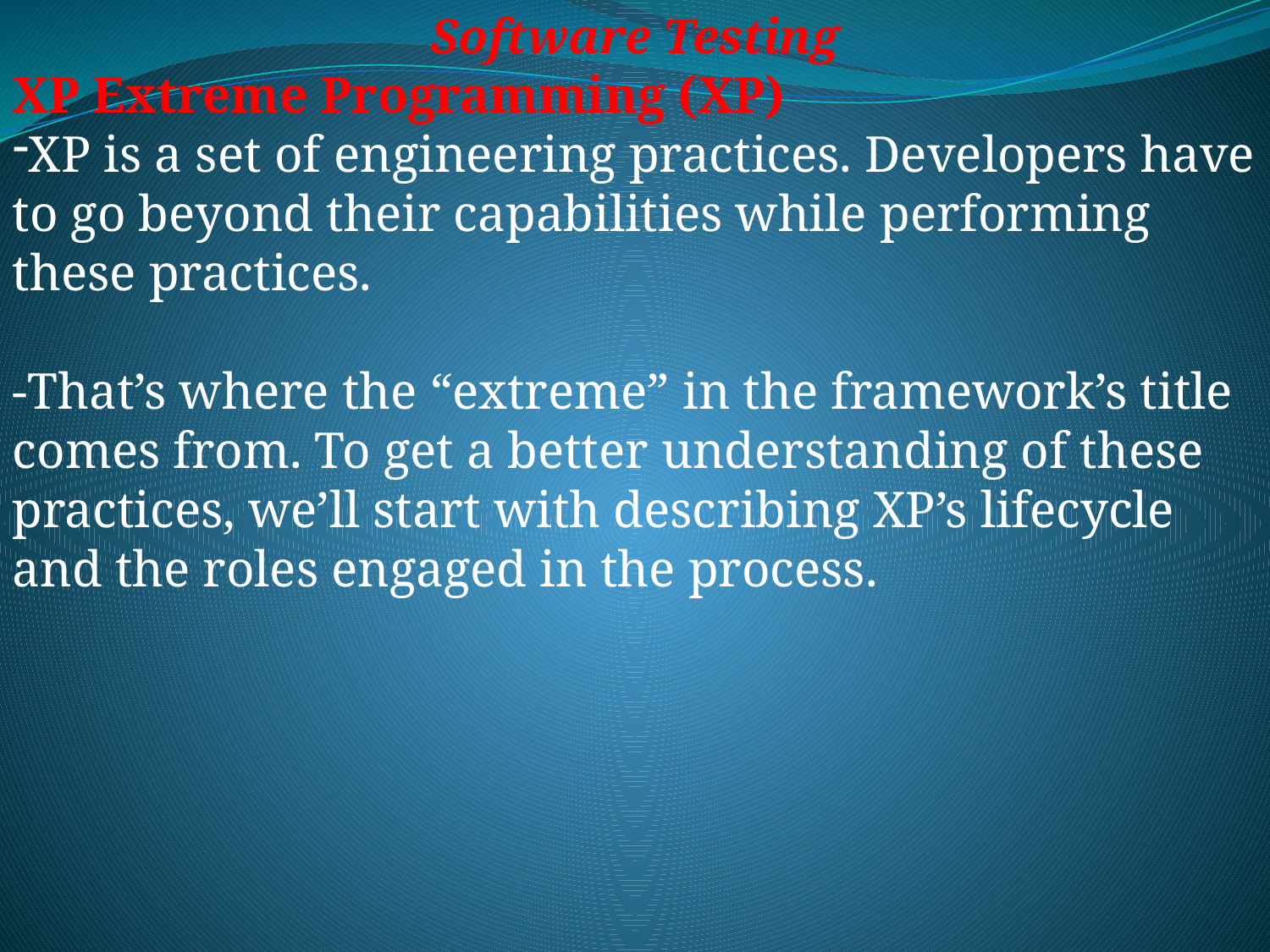

Software Testing
XP Extreme Programming (XP)
XP is a set of engineering practices. Developers have to go beyond their capabilities while performing these practices.

-That’s where the “extreme” in the framework’s title comes from. To get a better understanding of these practices, we’ll start with describing XP’s lifecycle and the roles engaged in the process.